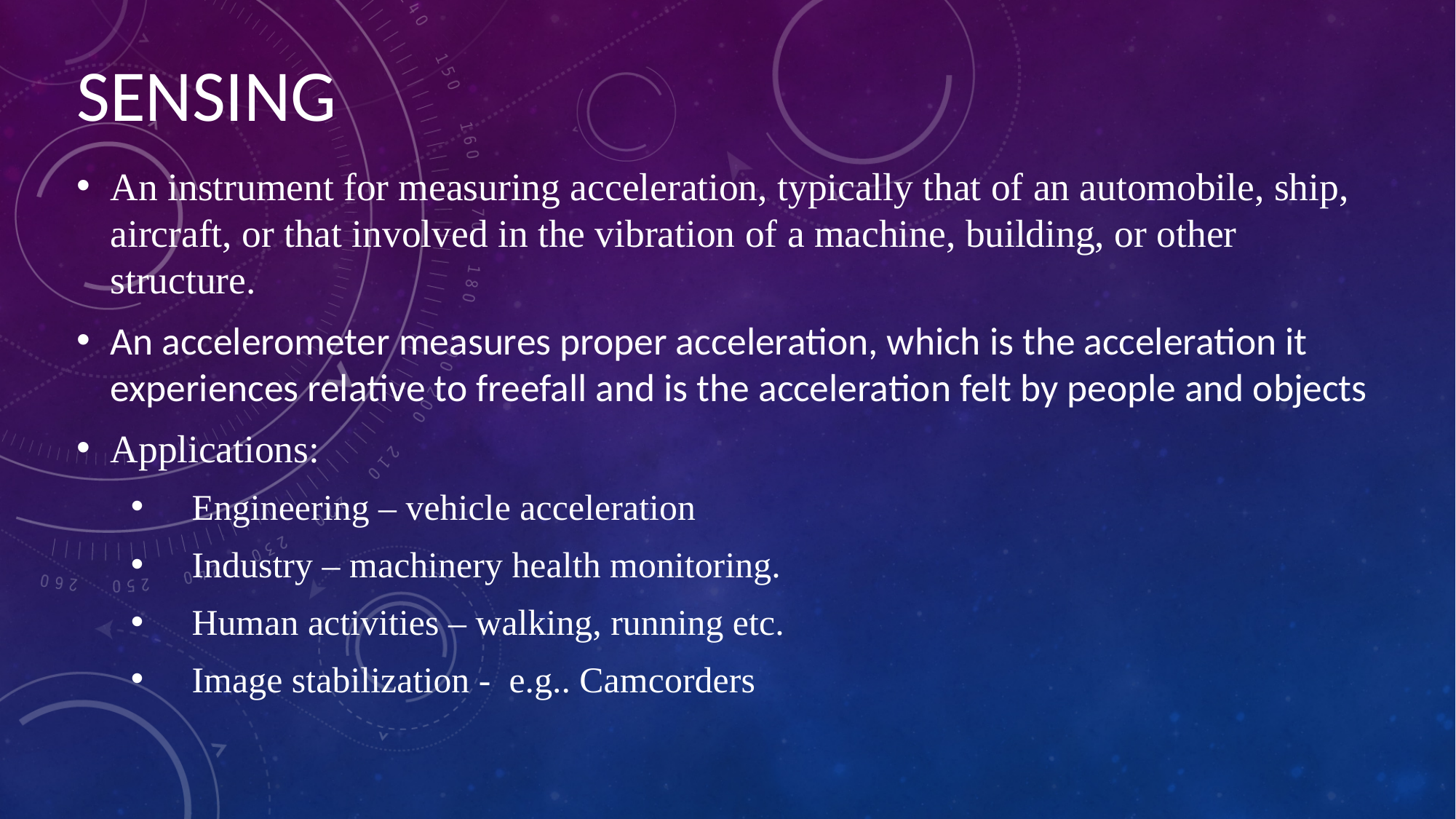

# sensing
An instrument for measuring acceleration, typically that of an automobile, ship, aircraft, or that involved in the vibration of a machine, building, or other structure.
An accelerometer measures proper acceleration, which is the acceleration it experiences relative to freefall and is the acceleration felt by people and objects
Applications:
Engineering – vehicle acceleration
Industry – machinery health monitoring.
Human activities – walking, running etc.
Image stabilization -  e.g.. Camcorders